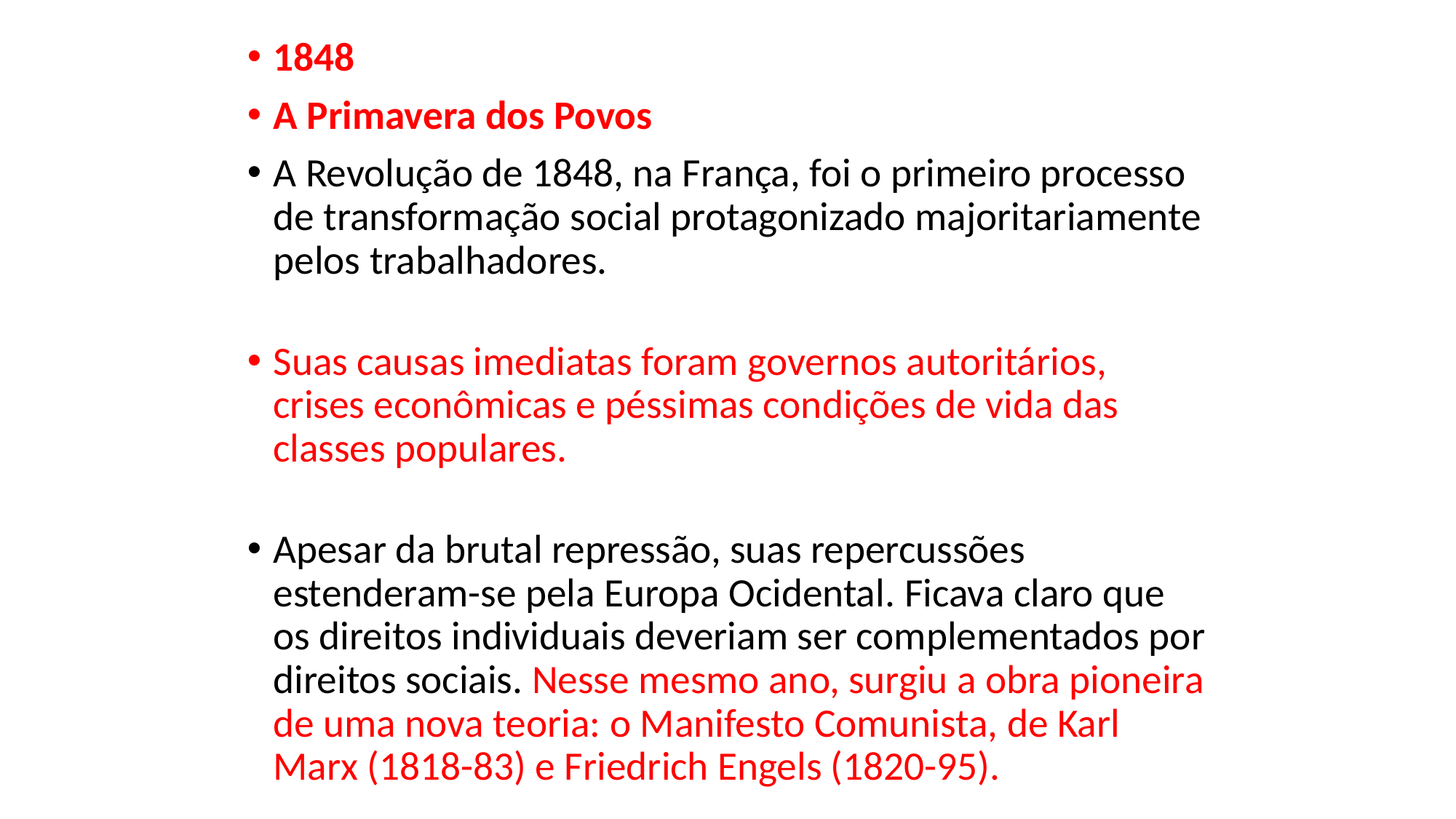

1848
A Primavera dos Povos
A Revolução de 1848, na França, foi o primeiro processo de transformação social protagonizado majoritariamente pelos trabalhadores.
Suas causas imediatas foram governos autoritários, crises econômicas e péssimas condições de vida das classes populares.
Apesar da brutal repressão, suas repercussões estenderam-se pela Europa Ocidental. Ficava claro que os direitos individuais deveriam ser complementados por direitos sociais. Nesse mesmo ano, surgiu a obra pioneira de uma nova teoria: o Manifesto Comunista, de Karl Marx (1818-83) e Friedrich Engels (1820-95).